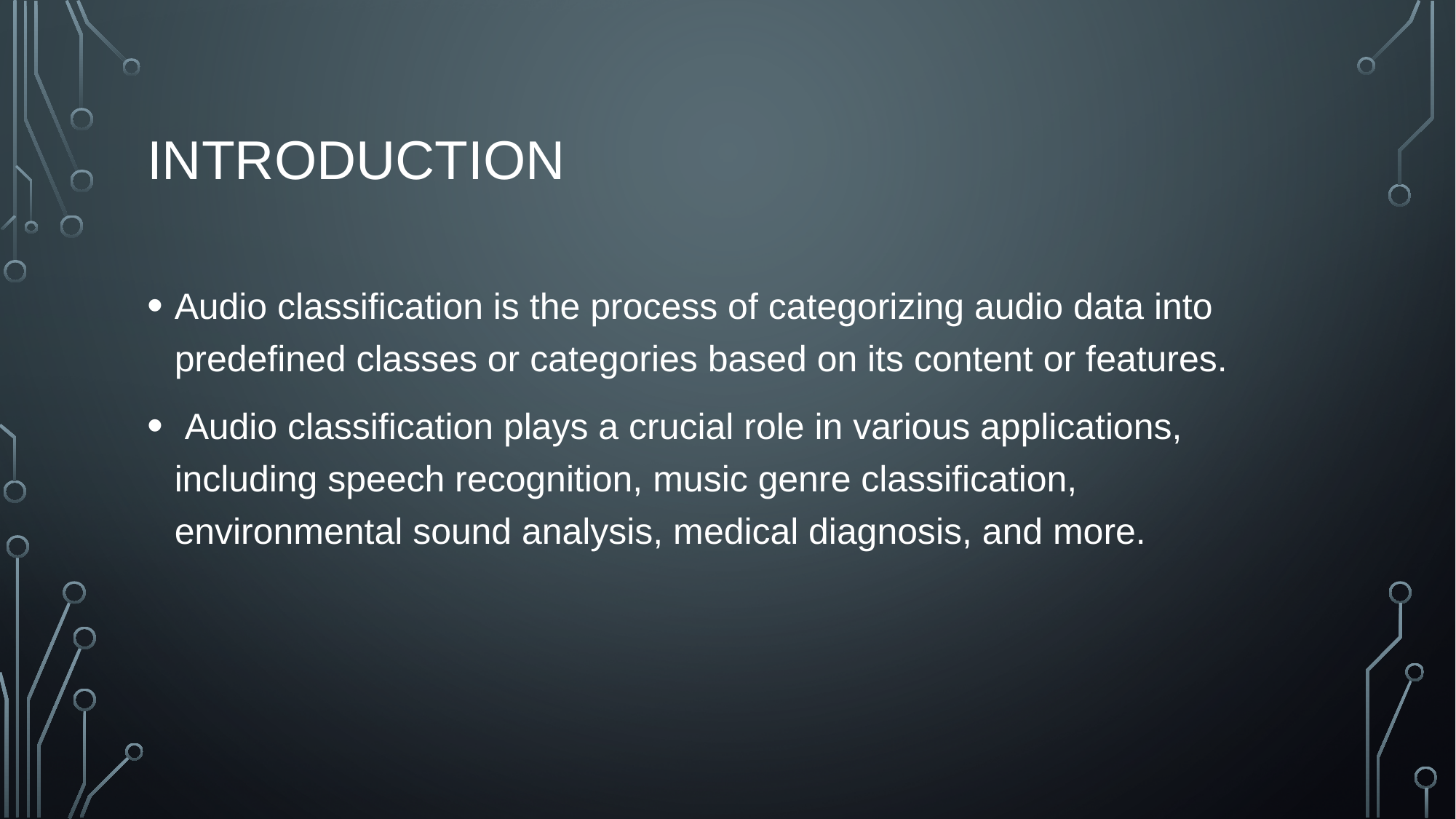

# Introduction
Audio classification is the process of categorizing audio data into predefined classes or categories based on its content or features.
 Audio classification plays a crucial role in various applications, including speech recognition, music genre classification, environmental sound analysis, medical diagnosis, and more.